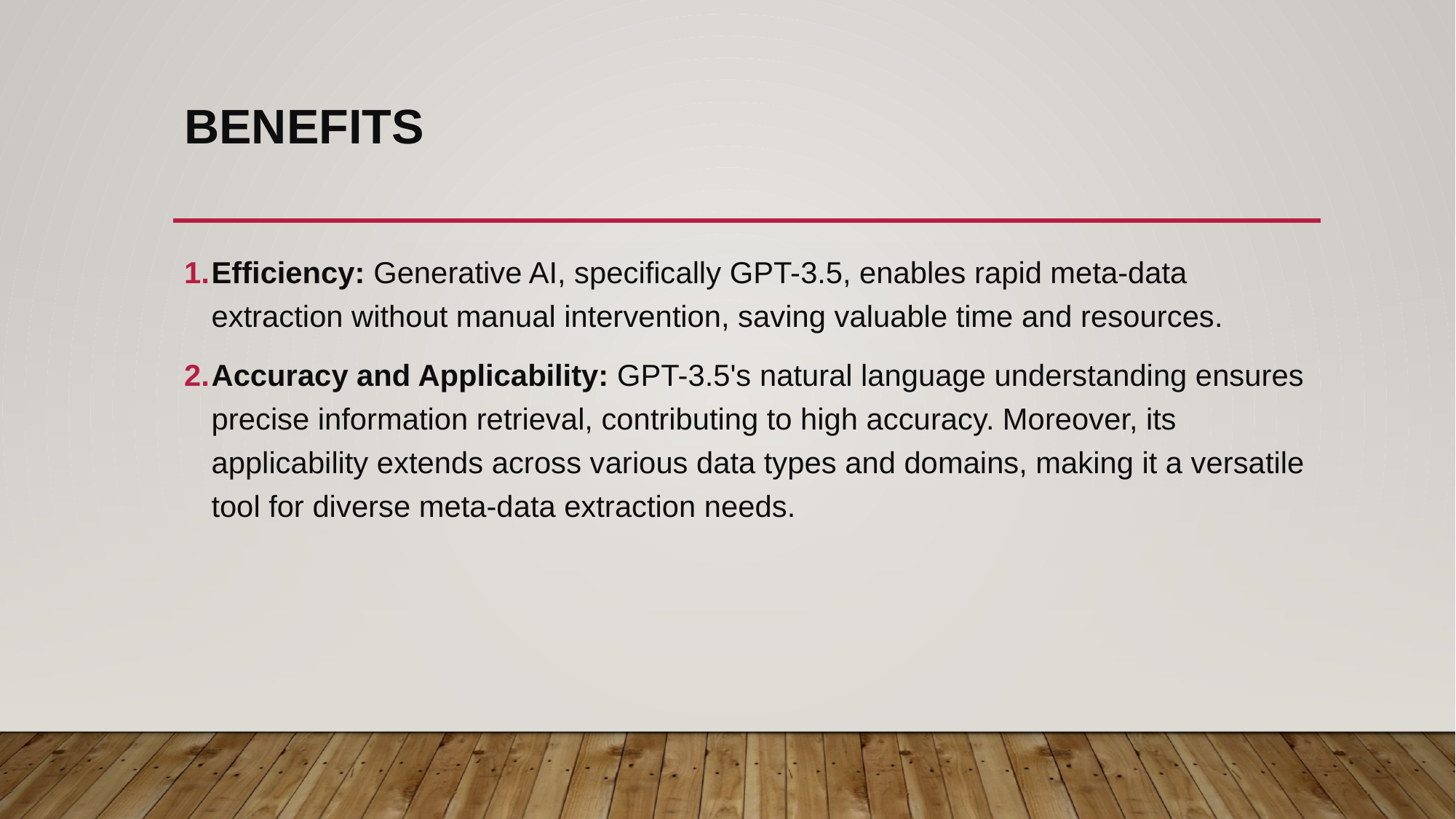

# Benefits
Efficiency: Generative AI, specifically GPT-3.5, enables rapid meta-data extraction without manual intervention, saving valuable time and resources.
Accuracy and Applicability: GPT-3.5's natural language understanding ensures precise information retrieval, contributing to high accuracy. Moreover, its applicability extends across various data types and domains, making it a versatile tool for diverse meta-data extraction needs.